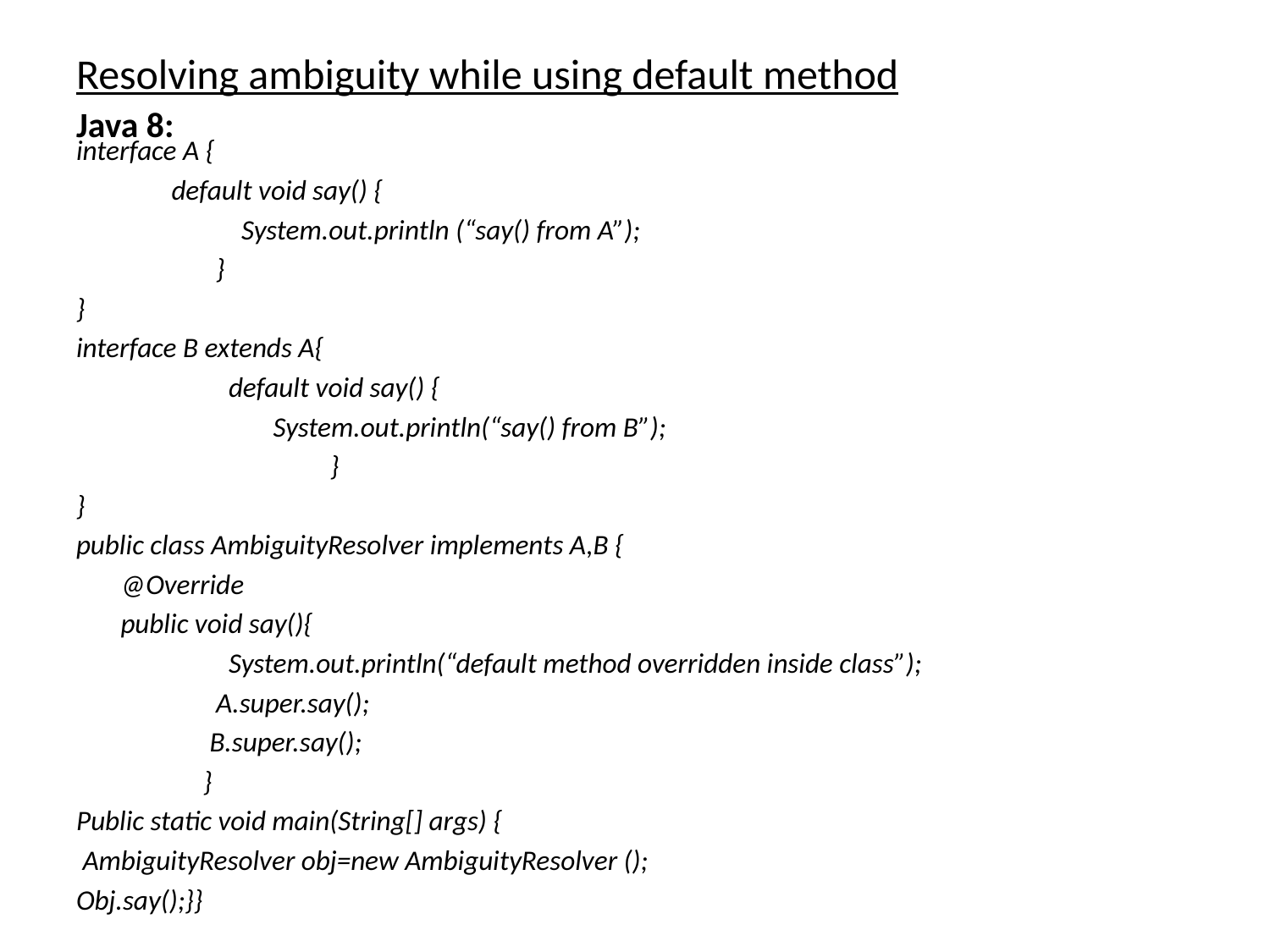

# Resolving ambiguity while using default method
Java 8:
interface A {
               default void say() {
                          System.out.println (“say() from A”);
                      }
}
interface B extends A{
                        default void say() {
                               System.out.println(“say() from B”);
		}
}
public class AmbiguityResolver implements A,B {
       @Override
       public void say(){
                        System.out.println(“default method overridden inside class”);
                      A.super.say();
                     B.super.say();
                    }
Public static void main(String[] args) {
 AmbiguityResolver obj=new AmbiguityResolver ();
Obj.say();}}